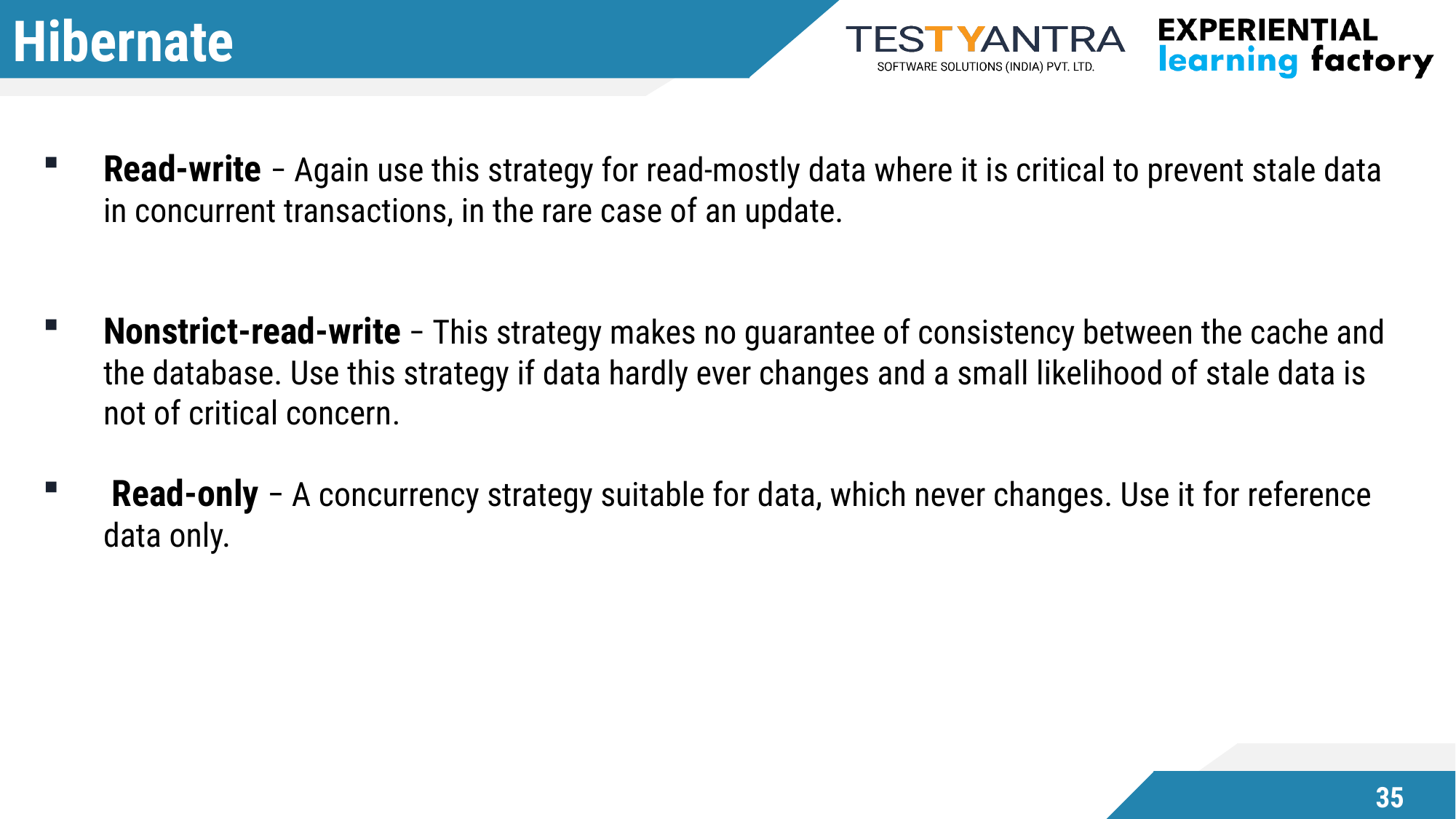

# Hibernate

Read-write − Again use this strategy for read-mostly data where it is critical to prevent stale data in concurrent transactions, in the rare case of an update.

Nonstrict-read-write − This strategy makes no guarantee of consistency between the cache and the database. Use this strategy if data hardly ever changes and a small likelihood of stale data is not of critical concern.

 Read-only − A concurrency strategy suitable for data, which never changes. Use it for reference data only.

35